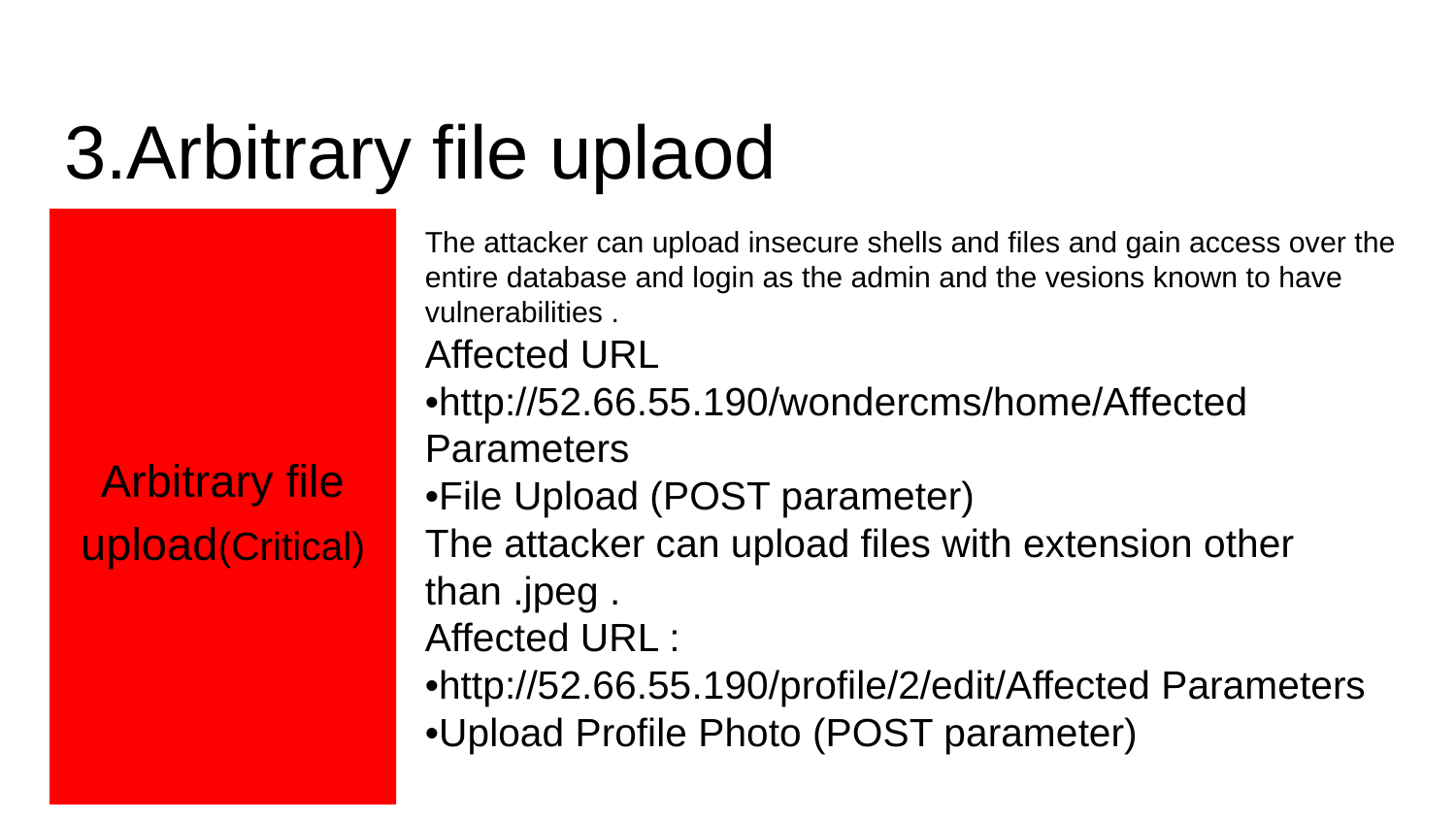

# 3.Arbitrary file uplaod
Arbitrary file upload(Critical)
The attacker can upload insecure shells and files and gain access over the entire database and login as the admin and the vesions known to have vulnerabilities .
Affected URL •http://52.66.55.190/wondercms/home/Affected Parameters
•File Upload (POST parameter)
The attacker can upload files with extension other than .jpeg .
Affected URL : •http://52.66.55.190/profile/2/edit/Affected Parameters •Upload Profile Photo (POST parameter)